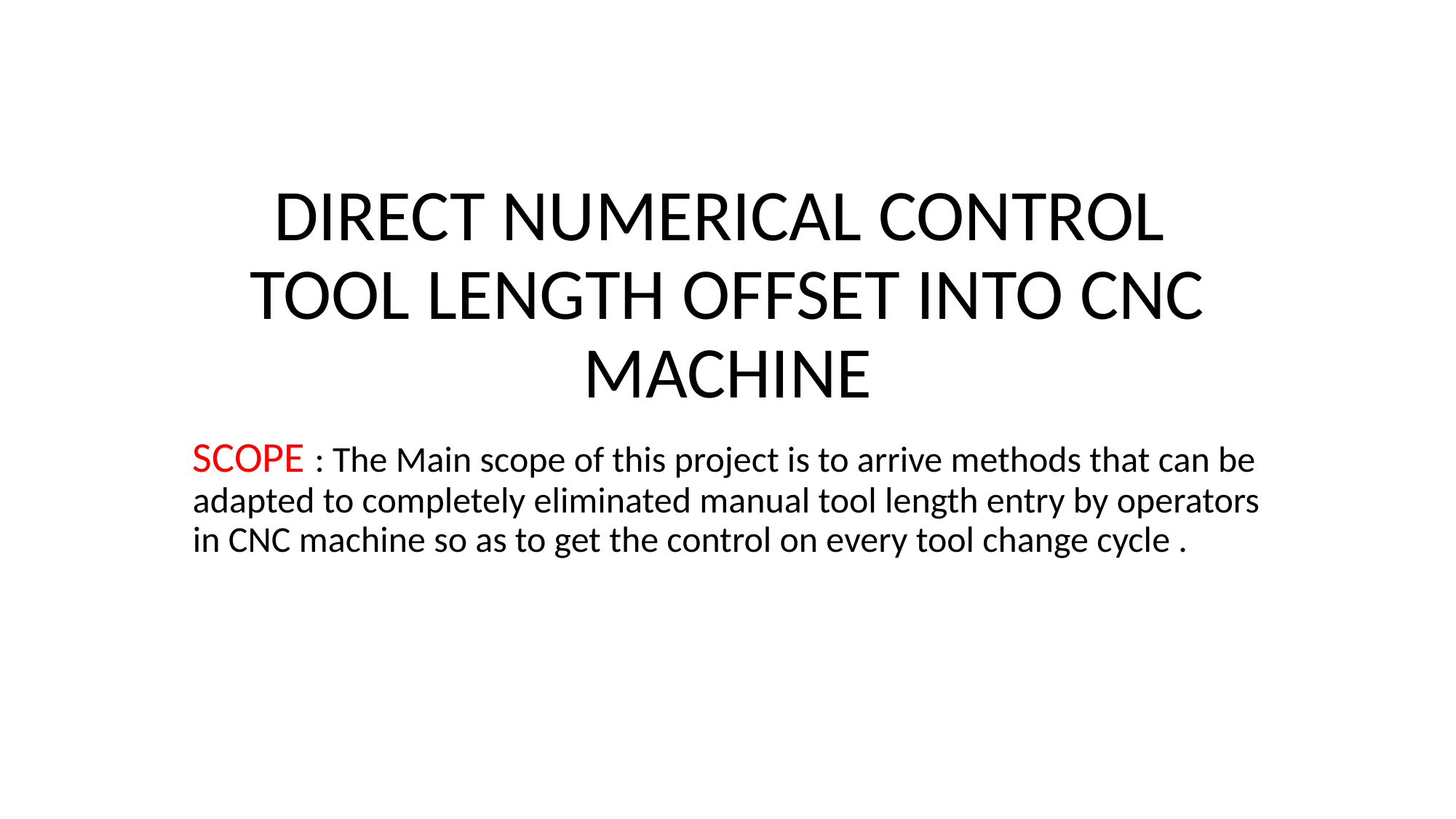

# DIRECT NUMERICAL CONTROL  TOOL LENGTH OFFSET INTO CNC MACHINE
SCOPE : The Main scope of this project is to arrive methods that can be adapted to completely eliminated manual tool length entry by operators in CNC machine so as to get the control on every tool change cycle .